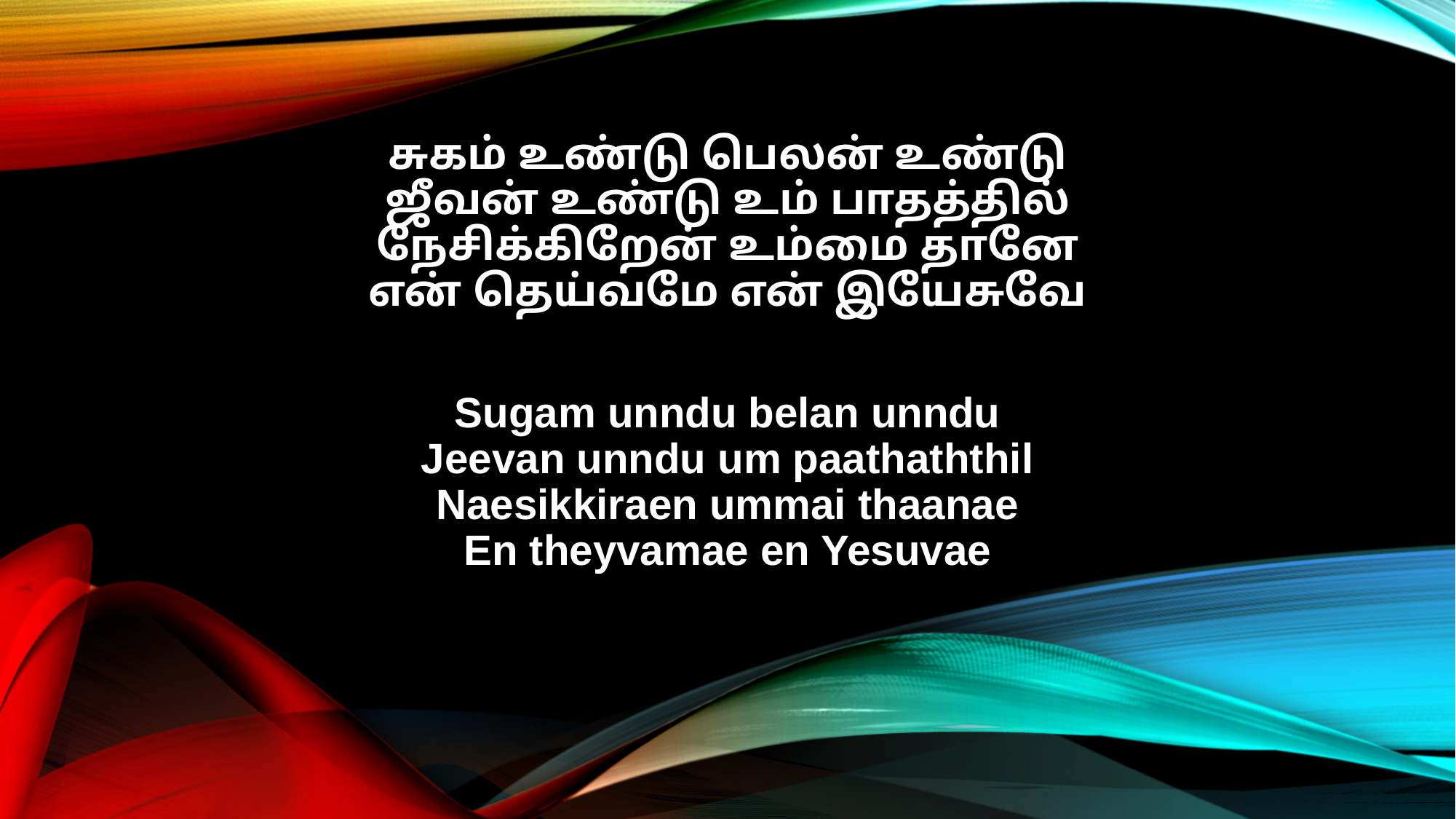

சுகம் உண்டு பெலன் உண்டு
ஜீவன் உண்டு உம் பாதத்தில்
நேசிக்கிறேன் உம்மை தானே
என் தெய்வமே என் இயேசுவே

Sugam unndu belan unndu
Jeevan unndu um paathaththil
Naesikkiraen ummai thaanae
En theyvamae en Yesuvae